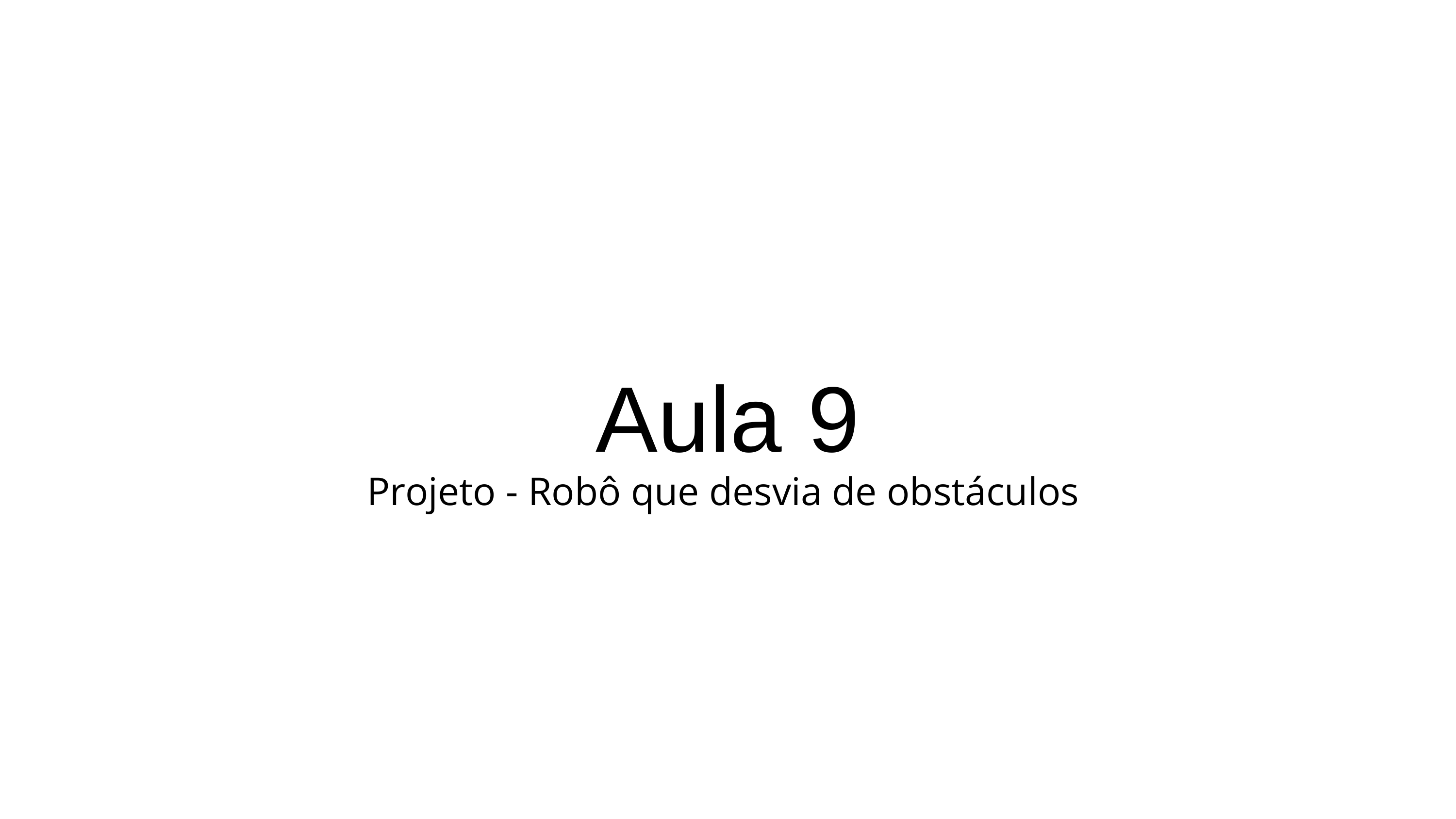

Aula 9
Projeto - Robô que desvia de obstáculos